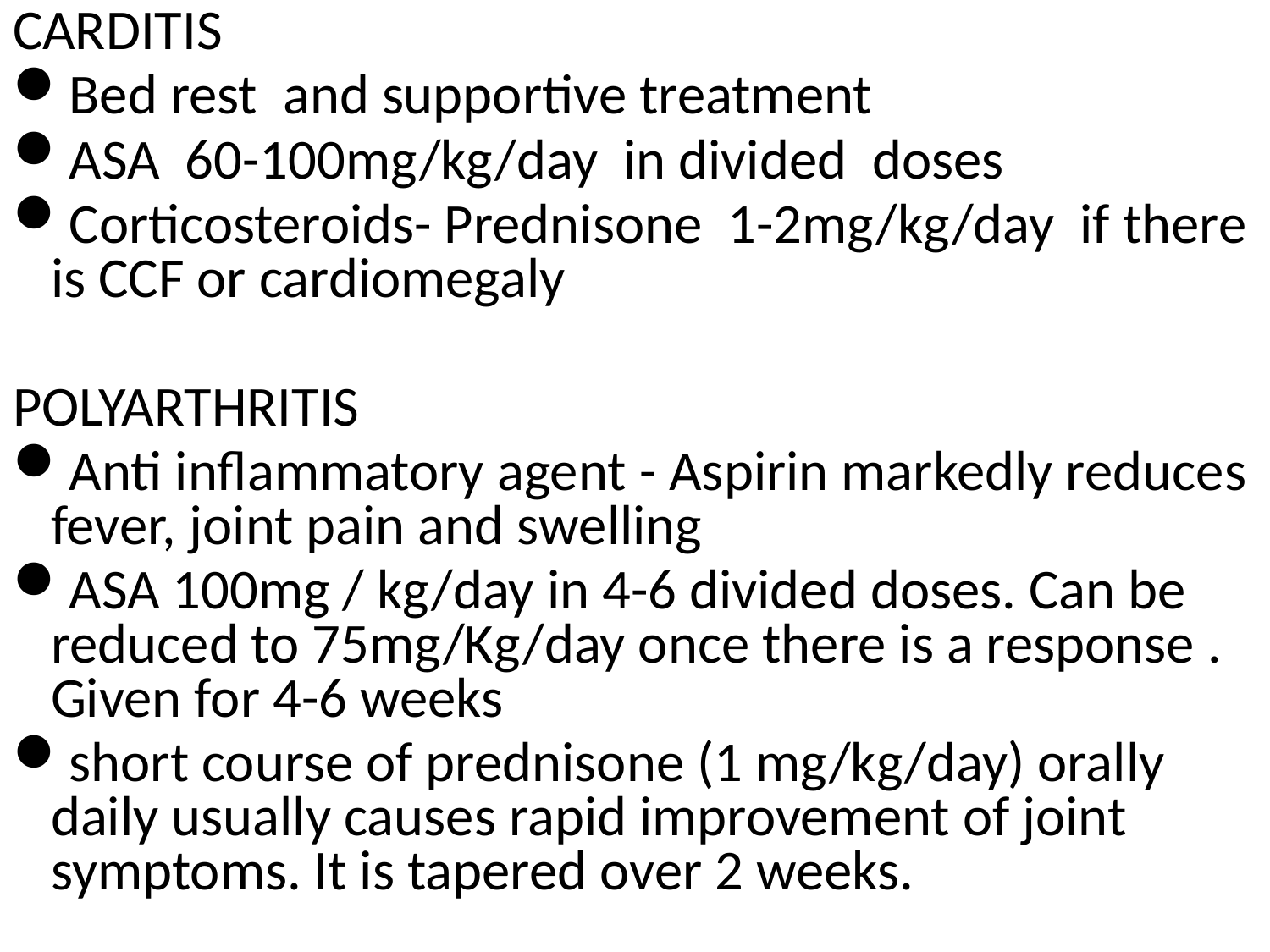

CARDITIS
Bed rest  and supportive treatment
ASA  60-100mg/kg/day  in divided  doses
Corticosteroids- Prednisone  1-2mg/kg/day  if there is CCF or cardiomegaly

POLYARTHRITIS
Anti inflammatory agent - Aspirin markedly reduces fever, joint pain and swelling
ASA 100mg / kg/day in 4-6 divided doses. Can be reduced to 75mg/Kg/day once there is a response . Given for 4-6 weeks
short course of prednisone (1 mg/kg/day) orally daily usually causes rapid improvement of joint symptoms. It is tapered over 2 weeks.